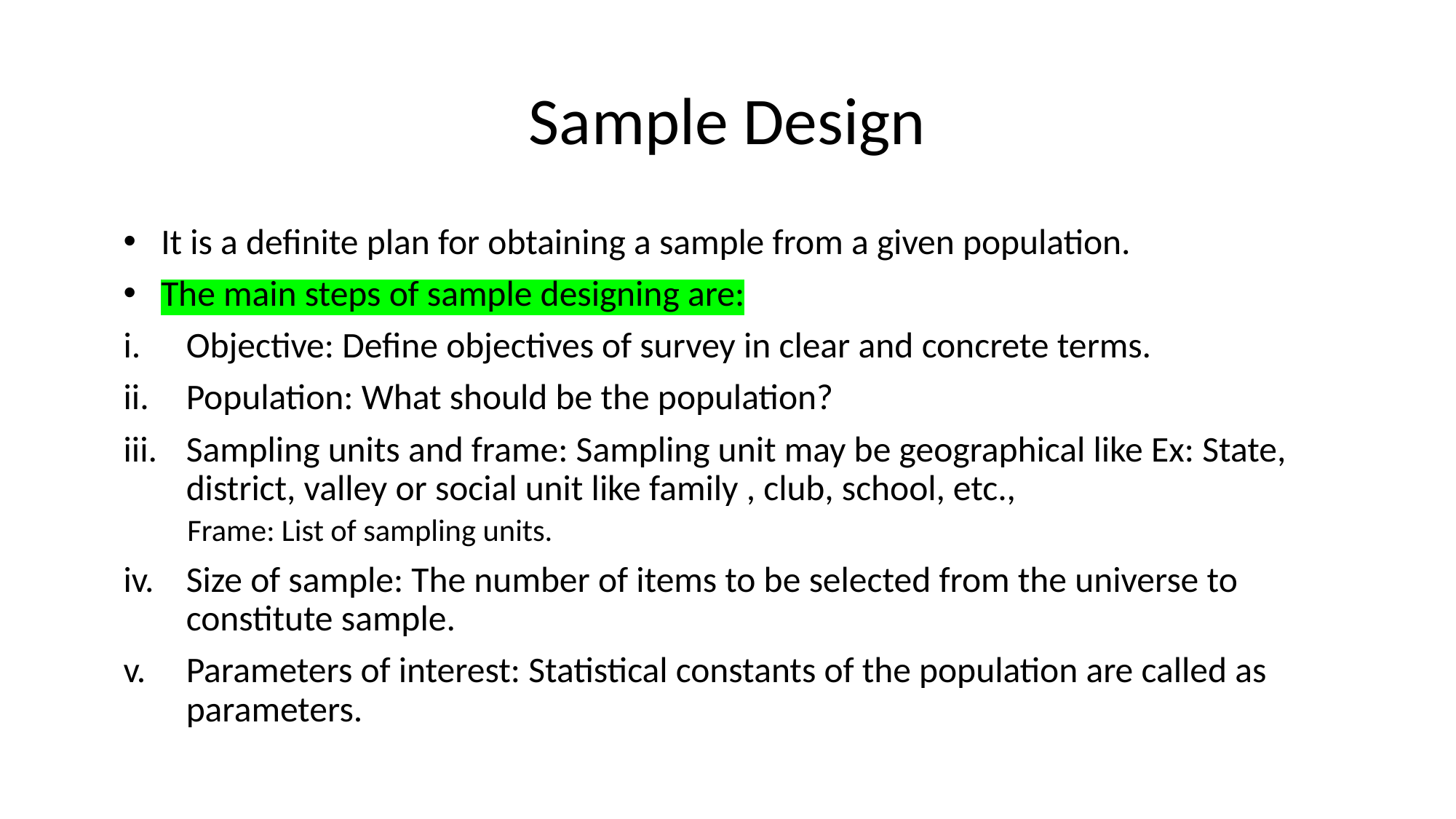

# Sample Design
It is a definite plan for obtaining a sample from a given population.
The main steps of sample designing are:
Objective: Define objectives of survey in clear and concrete terms.
Population: What should be the population?
Sampling units and frame: Sampling unit may be geographical like Ex: State, district, valley or social unit like family , club, school, etc.,
  Frame: List of sampling units.
Size of sample: The number of items to be selected from the universe to constitute sample.
Parameters of interest: Statistical constants of the population are called as parameters.